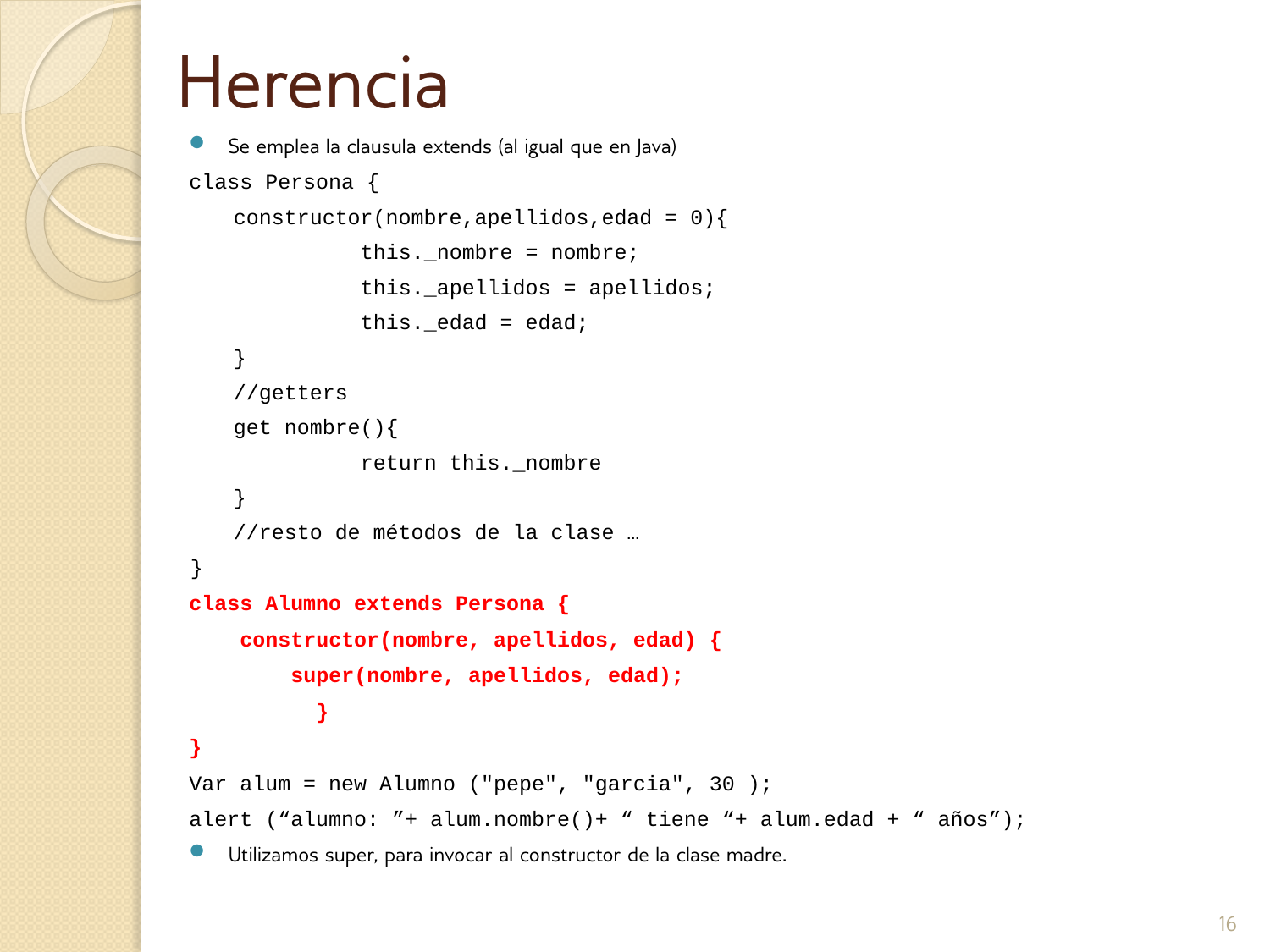

16
# Herencia
Se emplea la clausula extends (al igual que en Java)
class Persona {
constructor(nombre,apellidos,edad = 0){
	this._nombre = nombre;
	this._apellidos = apellidos;
	this._edad = edad;
}
//getters
get nombre(){
	return this._nombre
}
//resto de métodos de la clase …
}
class Alumno extends Persona {
    constructor(nombre, apellidos, edad) {
        super(nombre, apellidos, edad);
	}
}
Var alum = new Alumno ("pepe", "garcia", 30 );
alert (“alumno: ”+ alum.nombre()+ “ tiene “+ alum.edad + “ años”);
Utilizamos super, para invocar al constructor de la clase madre.